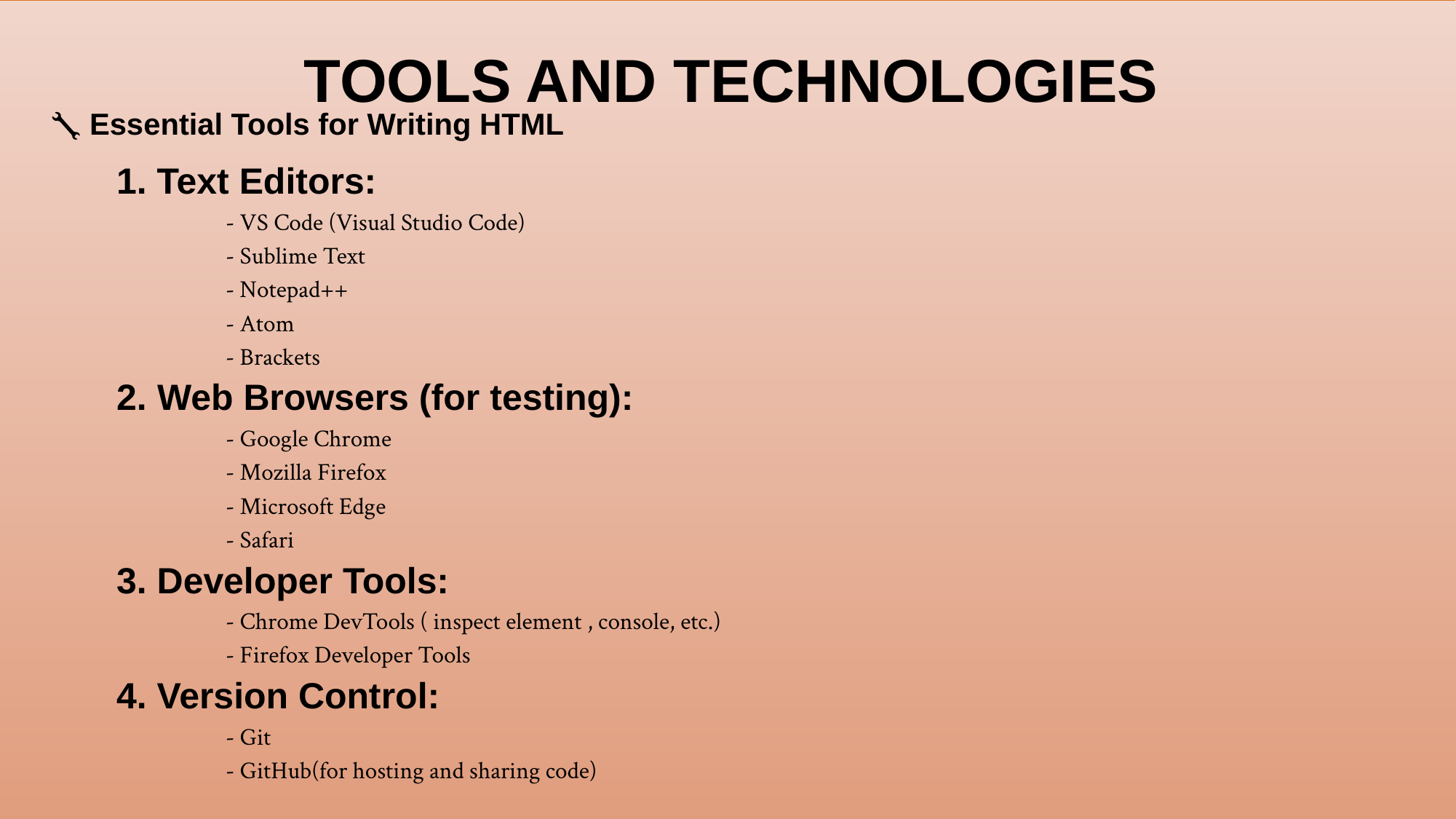

TOOLS AND TECHNOLOGIES
🔧 Essential Tools for Writing HTML

1. Text Editors:
	- VS Code (Visual Studio Code)
	- Sublime Text
	- Notepad++
	- Atom
	- Brackets
2. Web Browsers (for testing):
	- Google Chrome
	- Mozilla Firefox
	- Microsoft Edge
	- Safari
3. Developer Tools:
	- Chrome DevTools ( inspect element , console, etc.)
	- Firefox Developer Tools
4. Version Control:
	- Git
	- GitHub(for hosting and sharing code)